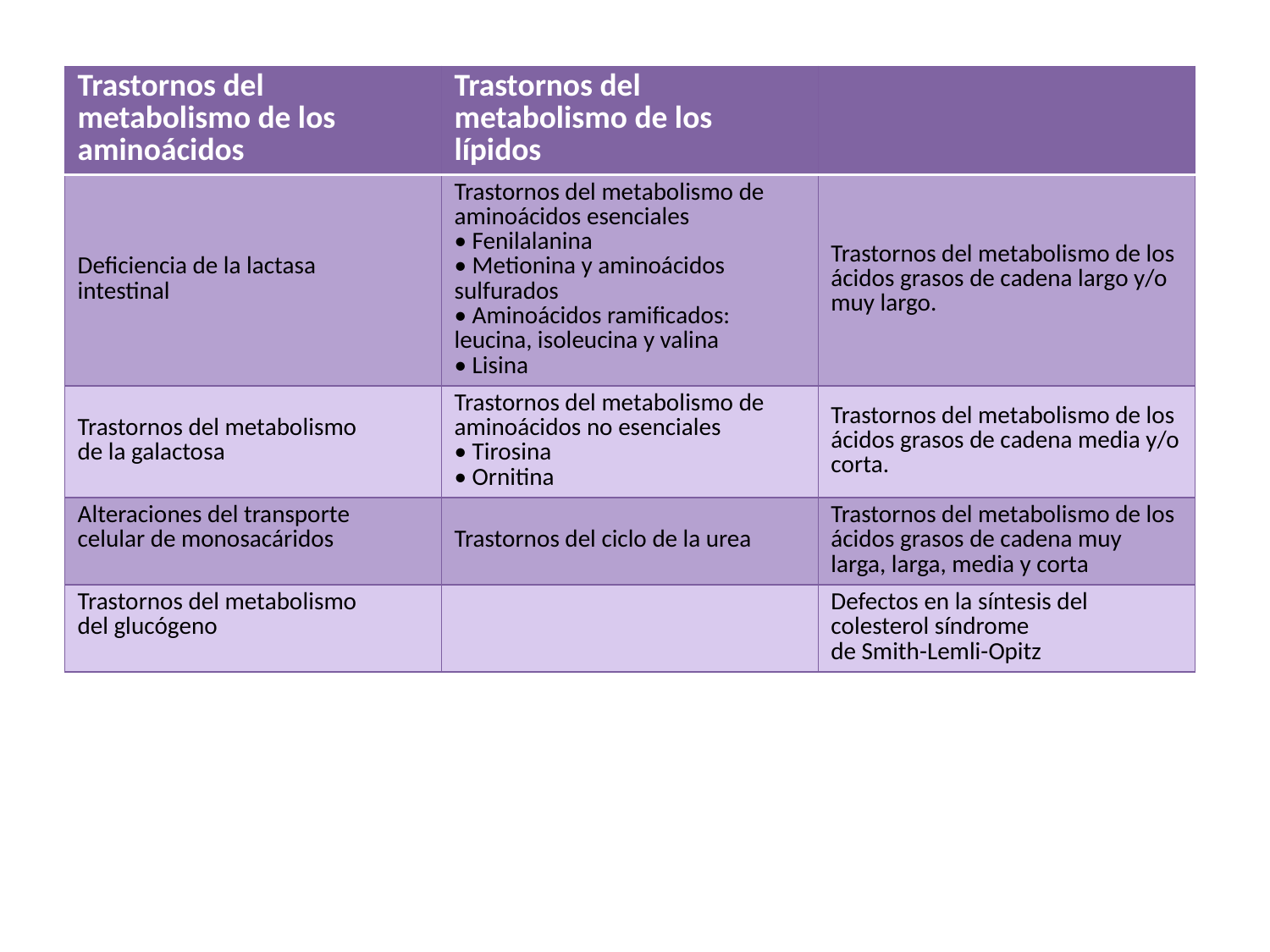

| Trastornos del metabolismo de los aminoácidos | Trastornos del metabolismo de los lípidos |  |
| --- | --- | --- |
| Deficiencia de la lactasa intestinal | Trastornos del metabolismo de aminoácidos esenciales • Fenilalanina • Metionina y aminoácidos sulfurados • Aminoácidos ramificados: leucina, isoleucina y valina • Lisina | Trastornos del metabolismo de los ácidos grasos de cadena largo y/o muy largo. |
| Trastornos del metabolismo de la galactosa | Trastornos del metabolismo de aminoácidos no esenciales • Tirosina • Ornitina | Trastornos del metabolismo de los ácidos grasos de cadena media y/o corta. |
| Alteraciones del transporte celular de monosacáridos | Trastornos del ciclo de la urea | Trastornos del metabolismo de los ácidos grasos de cadena muy larga, larga, media y corta |
| Trastornos del metabolismo del glucógeno |  | Defectos en la síntesis del colesterol síndrome de Smith-Lemli-Opitz |